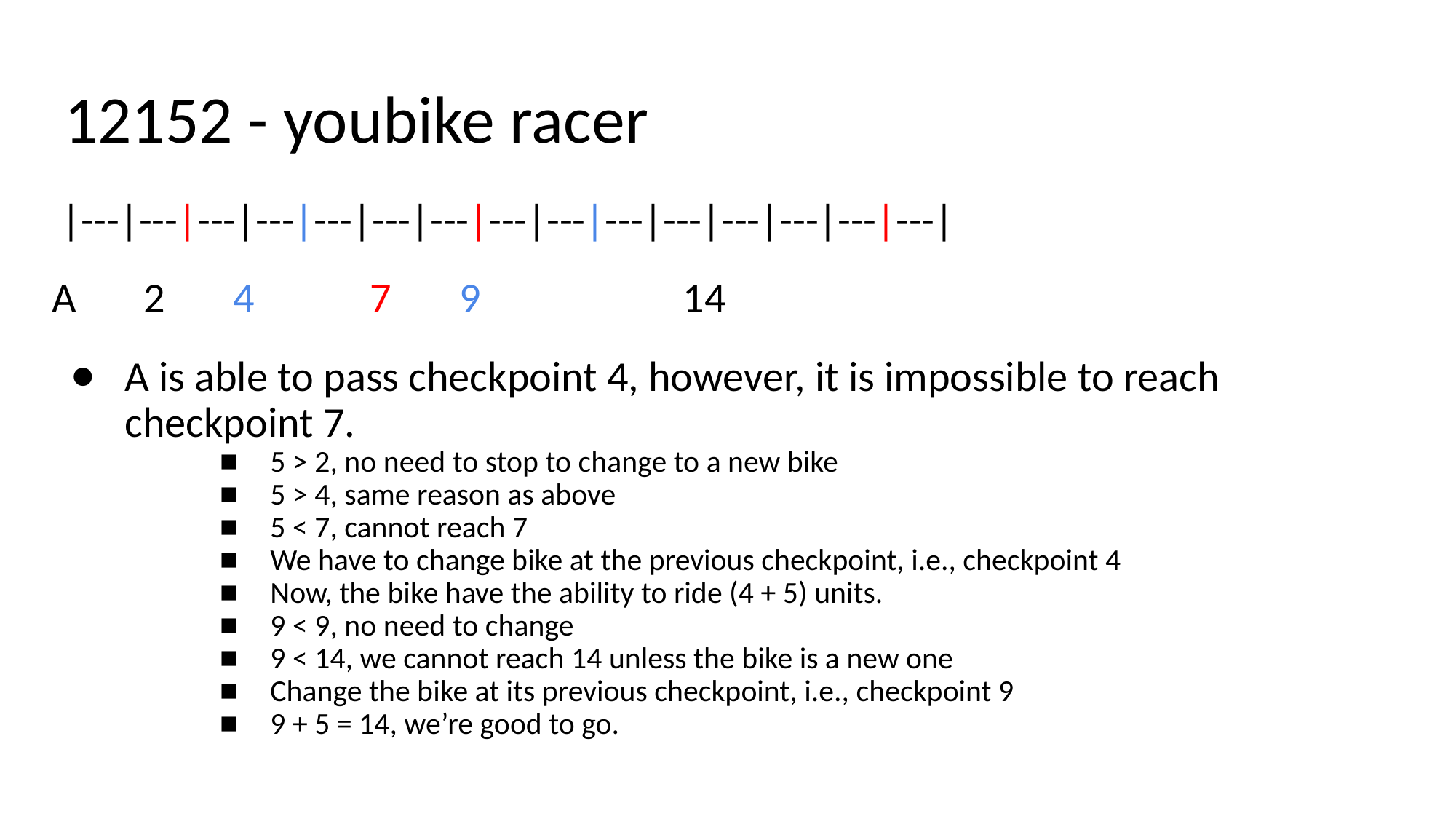

# 12152 - youbike racer

 |---|---|---|---|---|---|---|---|---|---|---|---|---|---|---|
A       2       4            7       9                     14
A is able to pass checkpoint 4, however, it is impossible to reach checkpoint 7.
5 > 2, no need to stop to change to a new bike
5 > 4, same reason as above
5 < 7, cannot reach 7
We have to change bike at the previous checkpoint, i.e., checkpoint 4
Now, the bike have the ability to ride (4 + 5) units.
9 < 9, no need to change
9 < 14, we cannot reach 14 unless the bike is a new one
Change the bike at its previous checkpoint, i.e., checkpoint 9
9 + 5 = 14, we’re good to go.